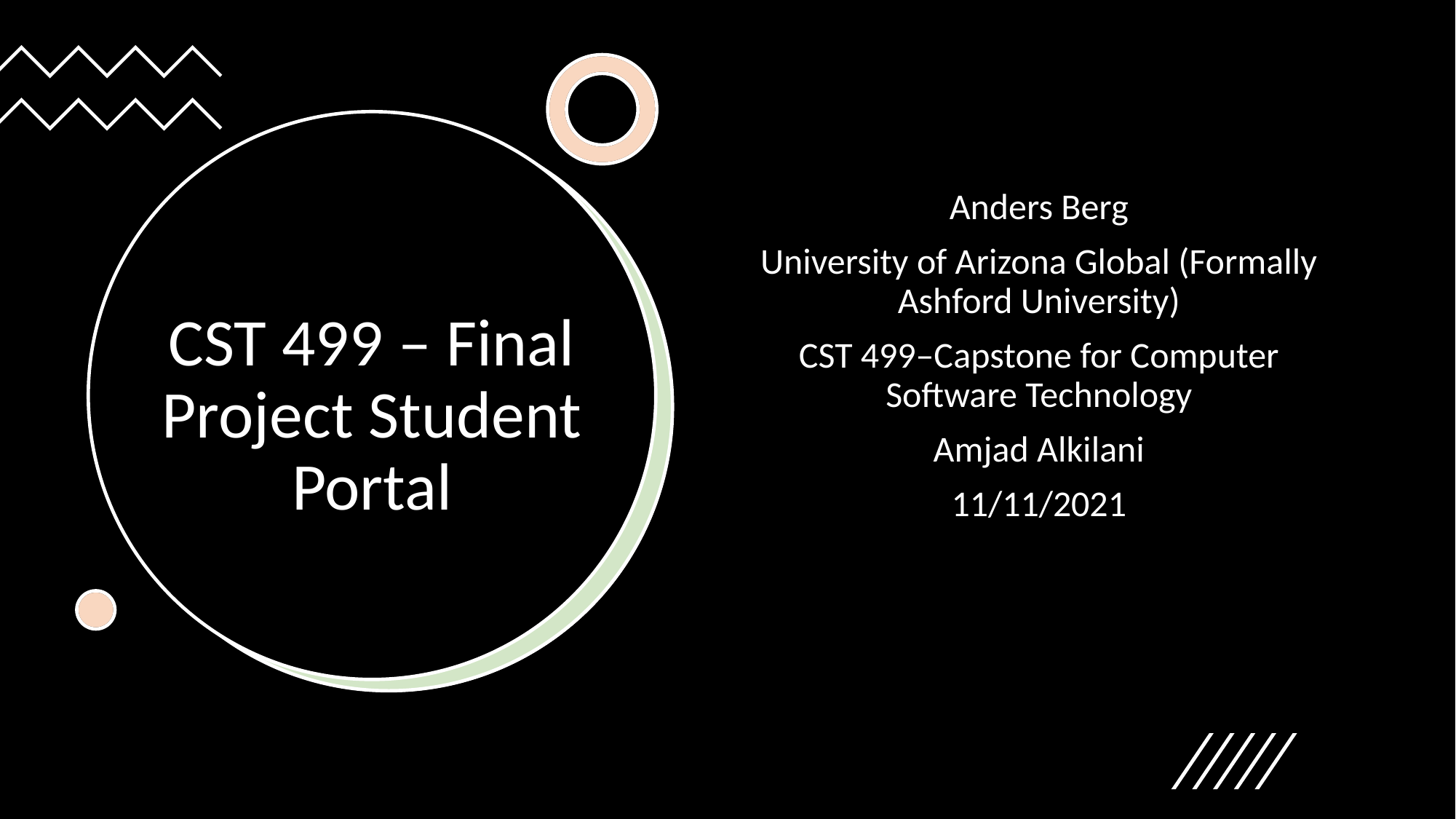

Anders Berg
University of Arizona Global (Formally Ashford University)
CST 499–Capstone for Computer Software Technology
Amjad Alkilani
11/11/2021

# CST 499 – Final Project Student Portal